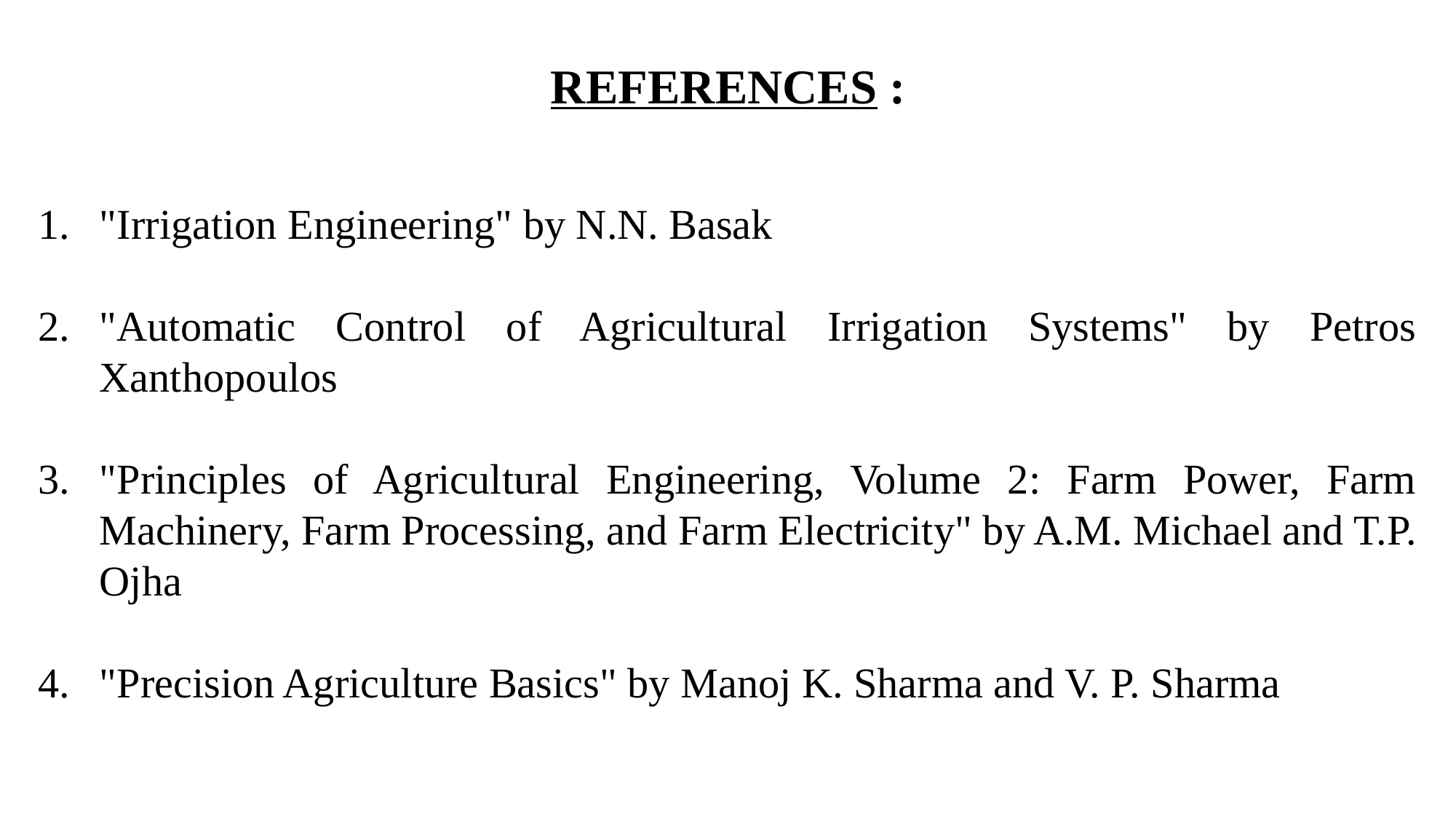

REFERENCES :
"Irrigation Engineering" by N.N. Basak

"Automatic Control of Agricultural Irrigation Systems" by Petros Xanthopoulos

"Principles of Agricultural Engineering, Volume 2: Farm Power, Farm Machinery, Farm Processing, and Farm Electricity" by A.M. Michael and T.P. Ojha

"Precision Agriculture Basics" by Manoj K. Sharma and V. P. Sharma